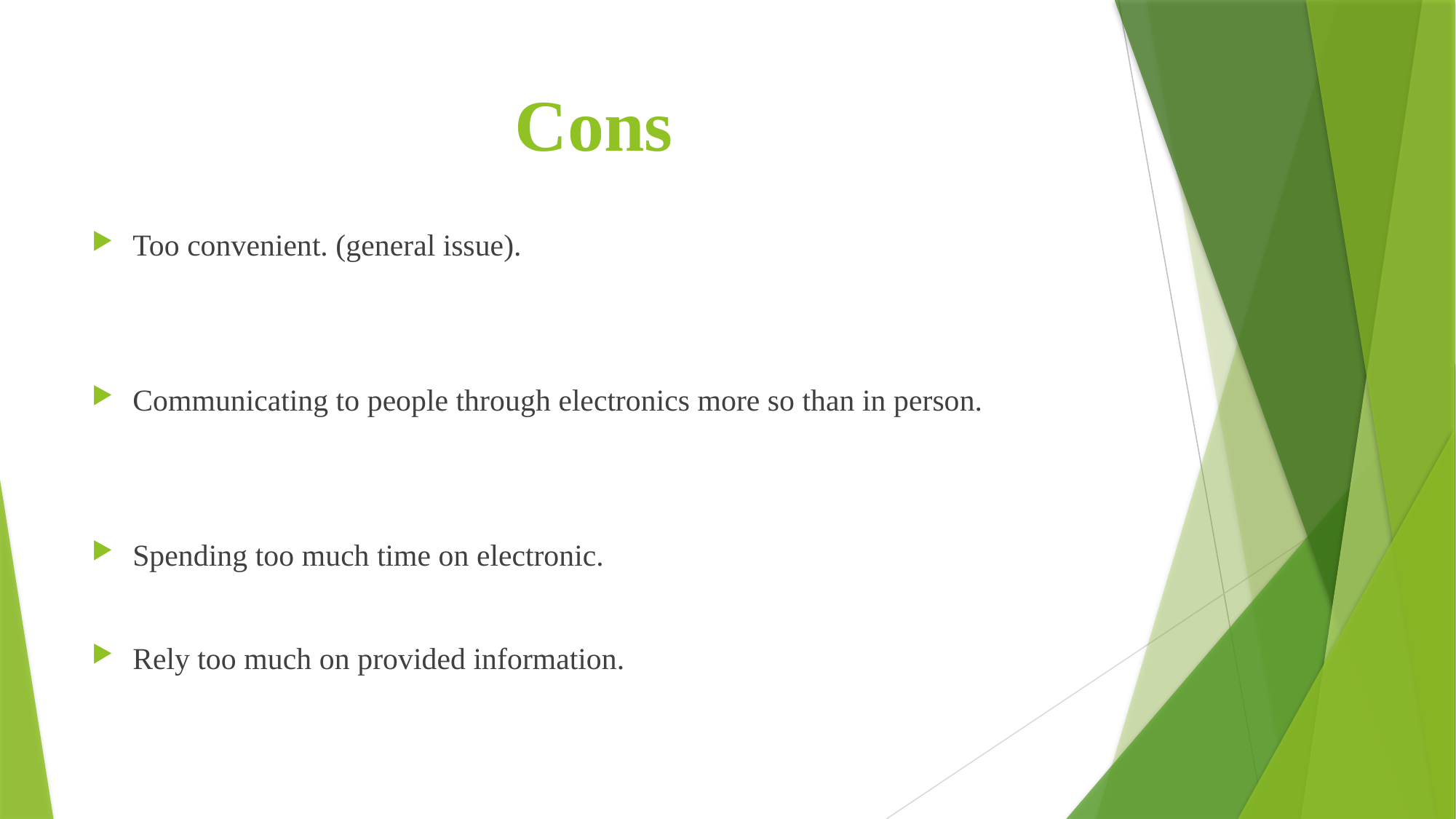

# Cons
Too convenient. (general issue).

Communicating to people through electronics more so than in person.

Spending too much time on electronic.

Rely too much on provided information.